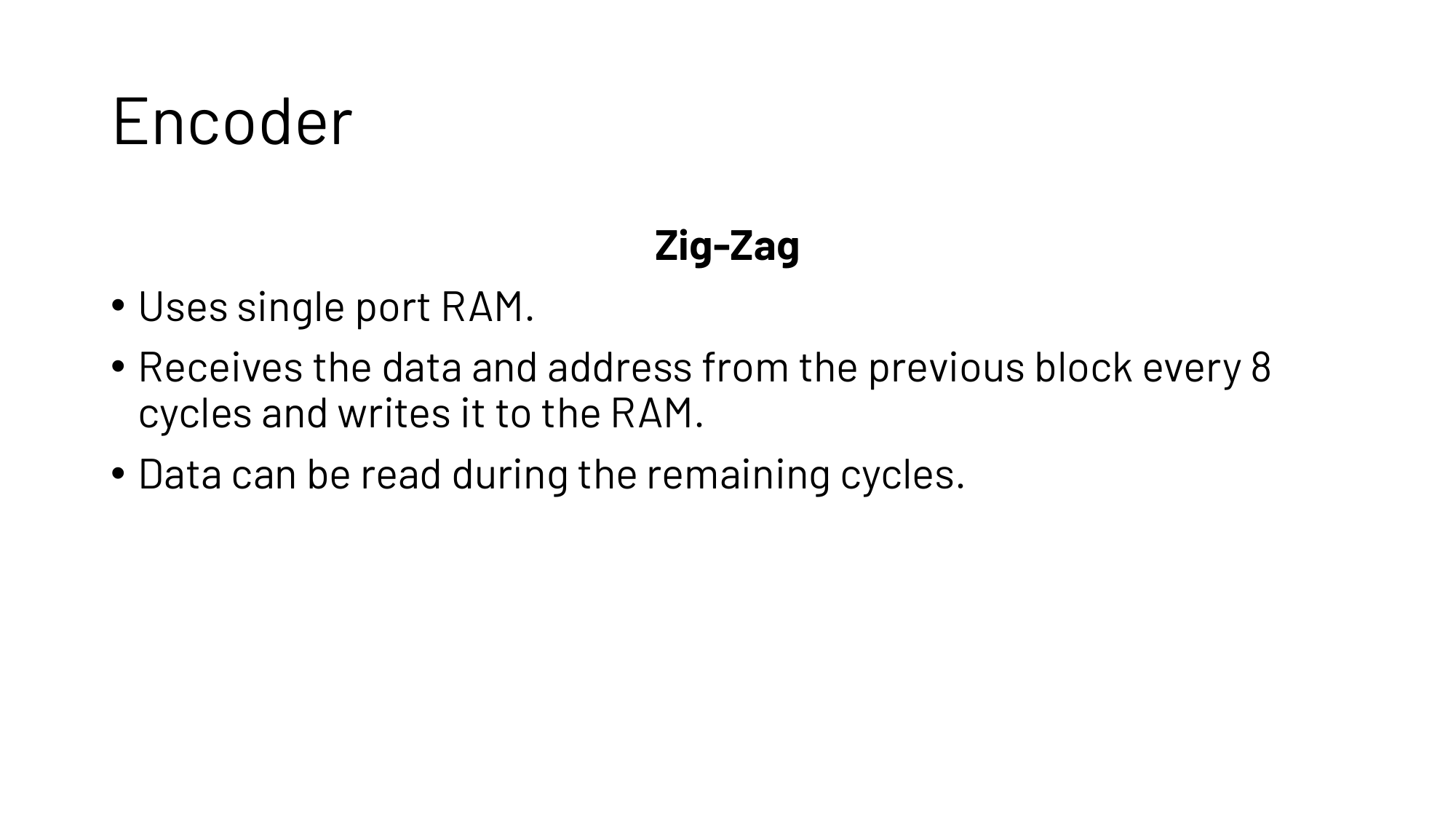

# Encoder
Zig-Zag
Uses single port RAM.
Receives the data and address from the previous block every 8 cycles and writes it to the RAM.
Data can be read during the remaining cycles.